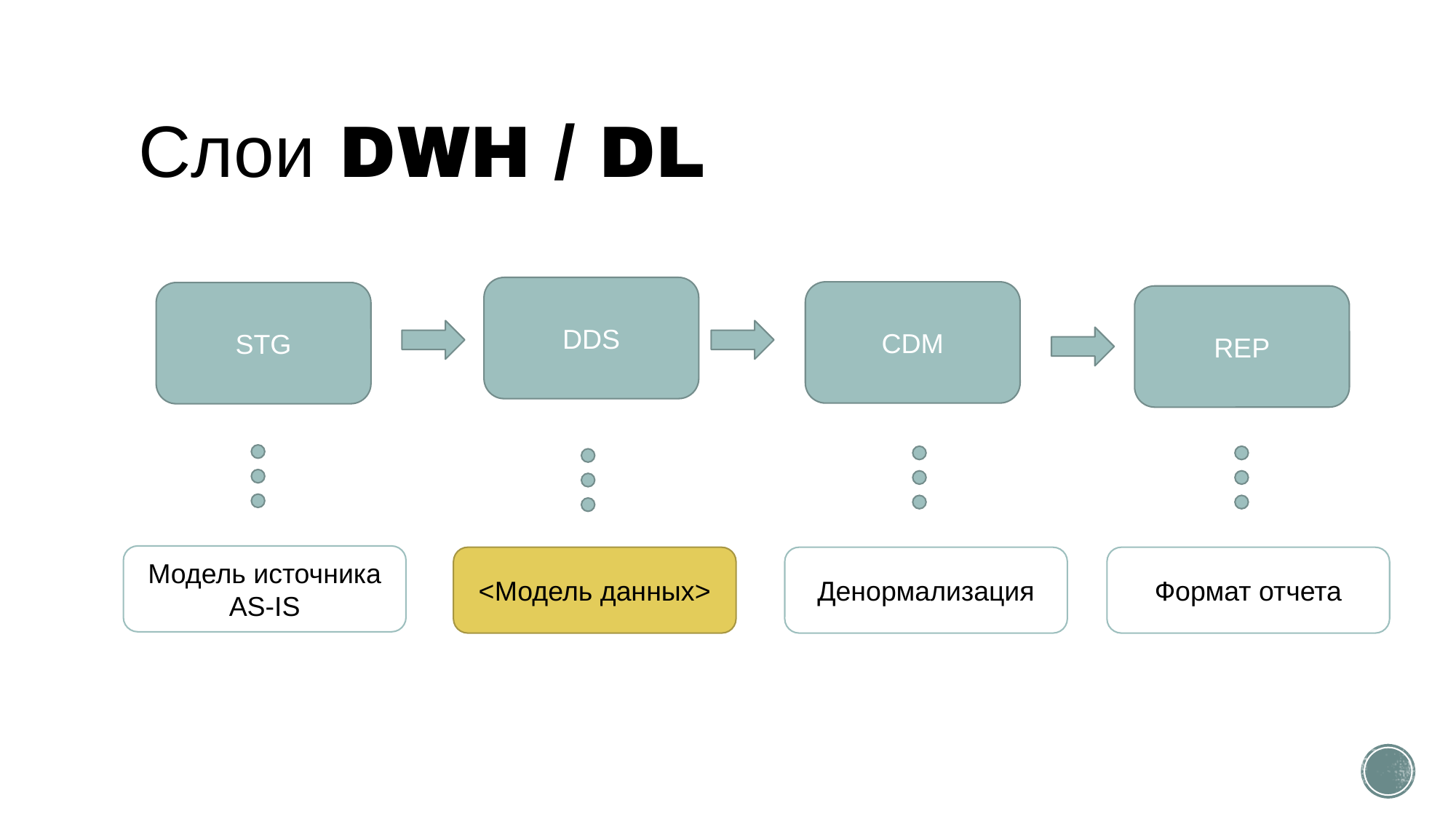

# Слои DWH / DL
DDS
CDM
STG
REP

Модель источника AS-IS
Денормализация
Формат отчета
<Модель данных>